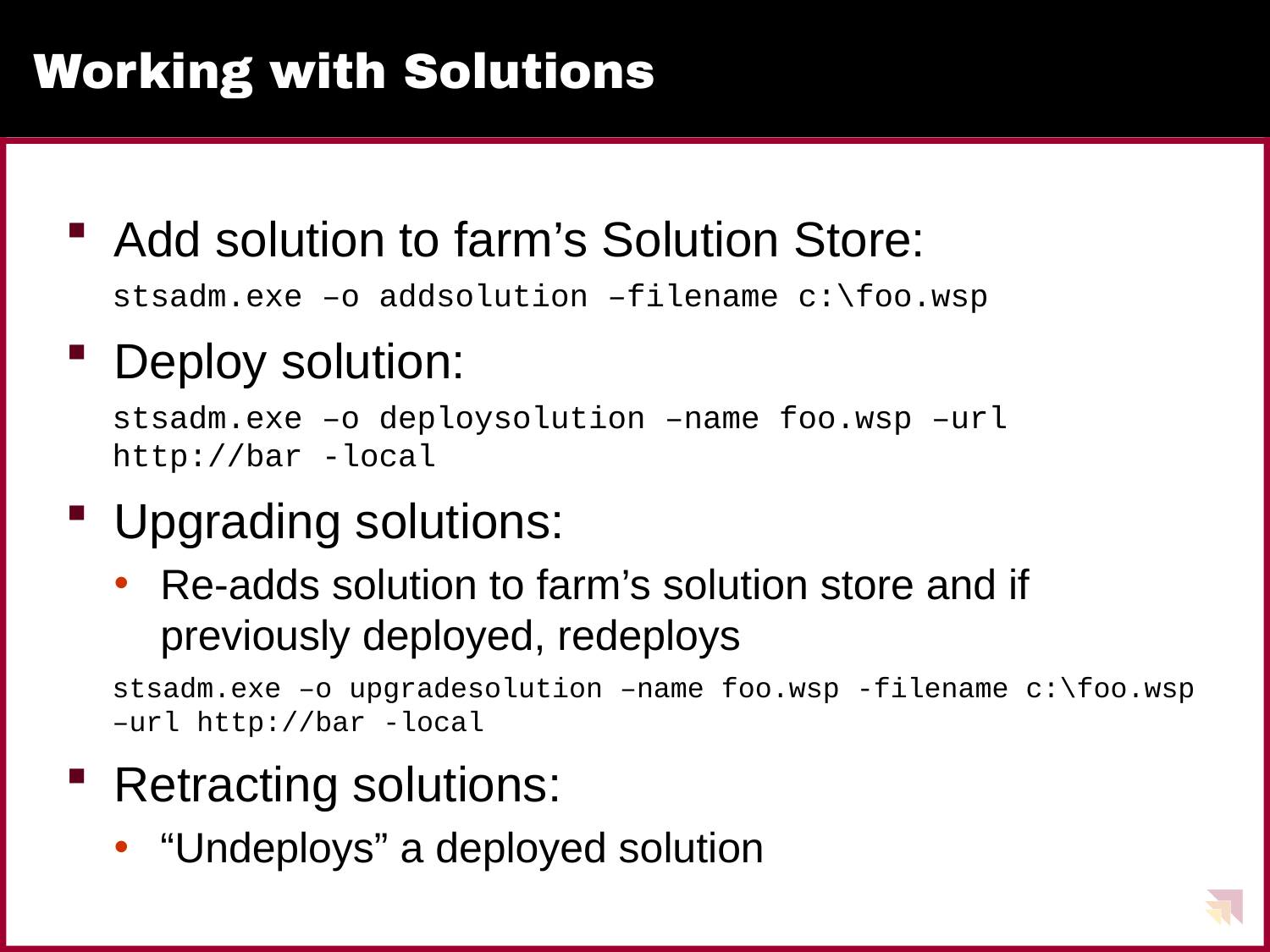

# Working with Solutions
Add solution to farm’s Solution Store:
stsadm.exe –o addsolution –filename c:\foo.wsp
Deploy solution:
stsadm.exe –o deploysolution –name foo.wsp –url http://bar -local
Upgrading solutions:
Re-adds solution to farm’s solution store and if previously deployed, redeploys
stsadm.exe –o upgradesolution –name foo.wsp -filename c:\foo.wsp –url http://bar -local
Retracting solutions:
“Undeploys” a deployed solution